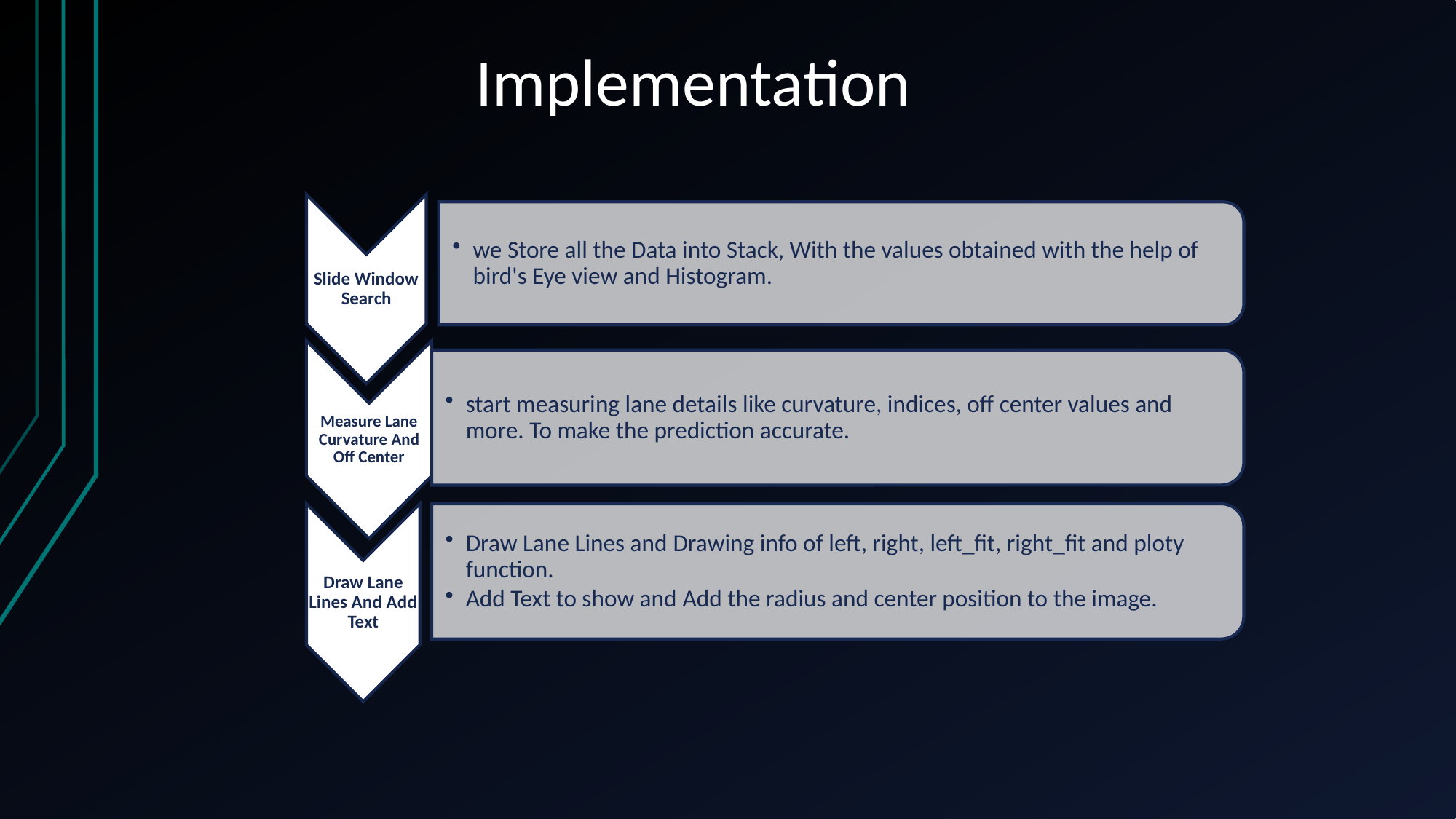

Implementation
Slide Window Search
we Store all the Data into Stack, With the values obtained with the help of bird's Eye view and Histogram.
Measure Lane Curvature And Off Center
start measuring lane details like curvature, indices, off center values and more. To make the prediction accurate.
Draw Lane Lines And Add Text
Draw Lane Lines and Drawing info of left, right, left_fit, right_fit and ploty function.
Add Text to show and Add the radius and center position to the image.